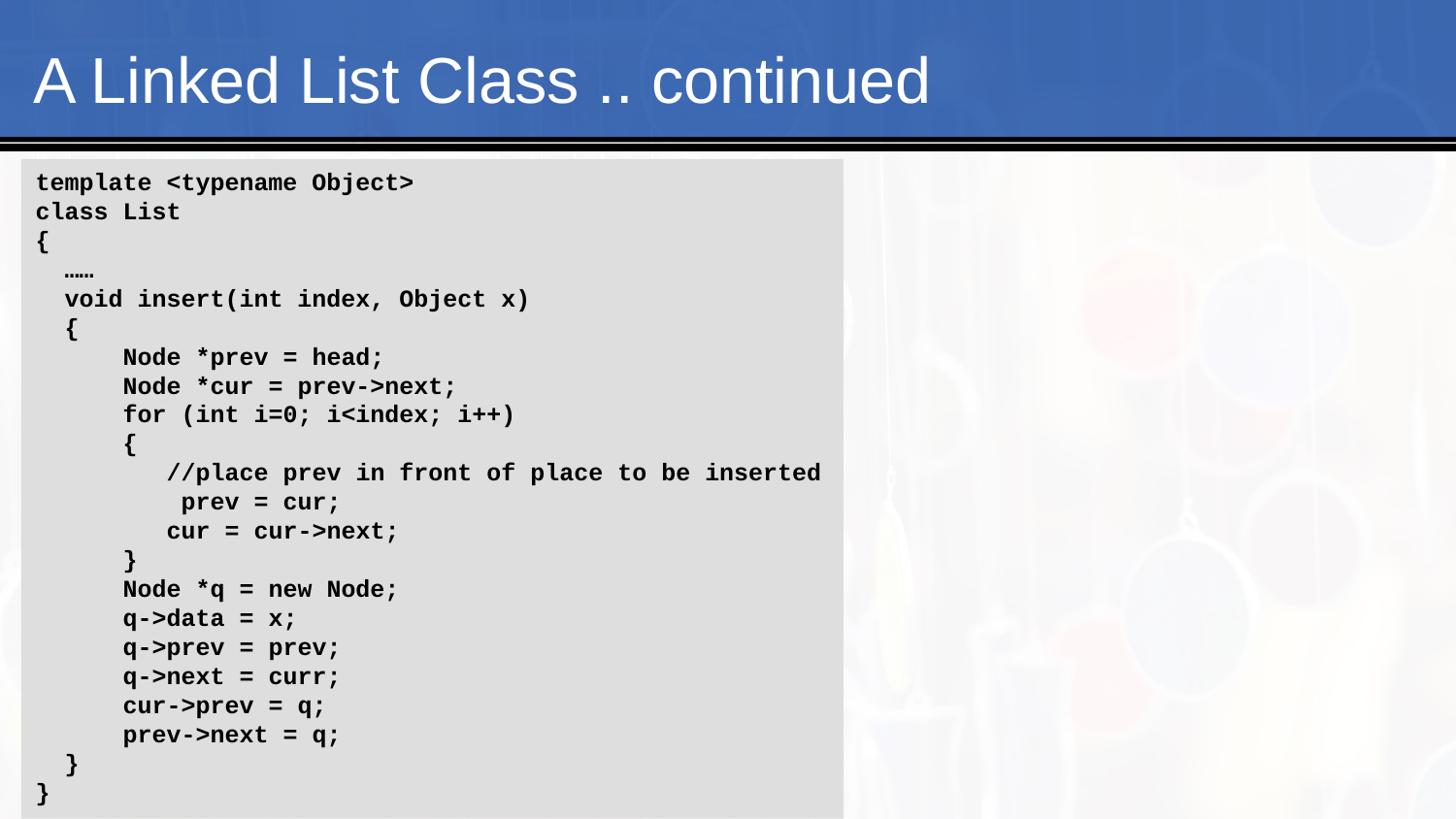

# 6
A Linked List Class .. continued
template <typename Object>
class List
{
  ……
  void insert(int index, Object x)
  {
      Node *prev = head;
      Node *cur = prev->next;
      for (int i=0; i<index; i++)
      {
         //place prev in front of place to be inserted	prev = cur;
         cur = cur->next;
      }
      Node *q = new Node;
      q->data = x;
      q->prev = prev;
      q->next = curr;
      cur->prev = q;
      prev->next = q;
  }
}